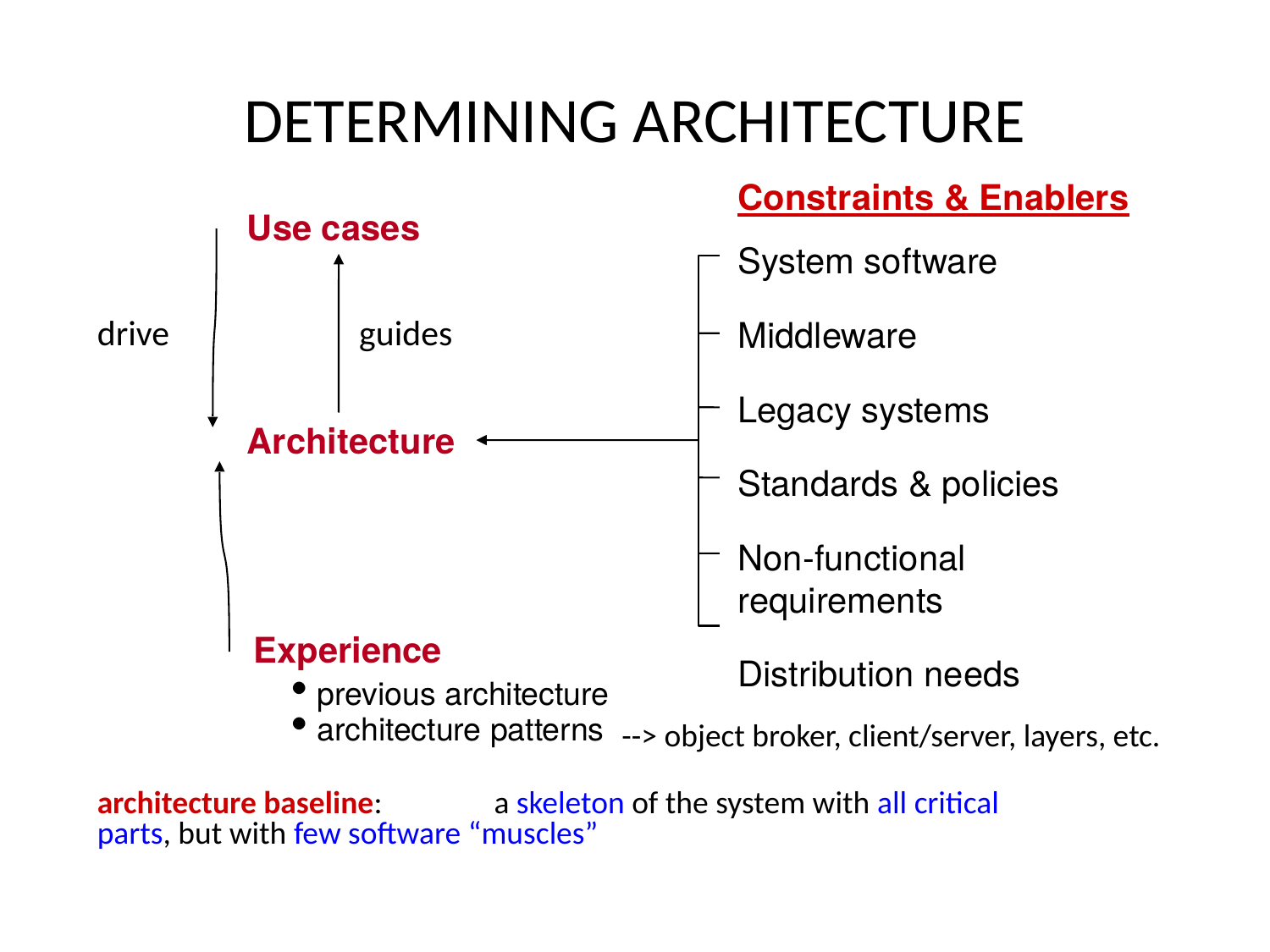

# DETERMINING ARCHITECTURE
Constraints & Enablers
System software
Middleware
Legacy systems
Standards & policies
Non-functional requirements
Distribution needs
Use cases

drive
guides
Architecture
Experience
• previous architecture
• architecture patterns
--> object broker, client/server, layers, etc.
architecture baseline:	a skeleton of the system with all critical 	parts, but with few software “muscles”